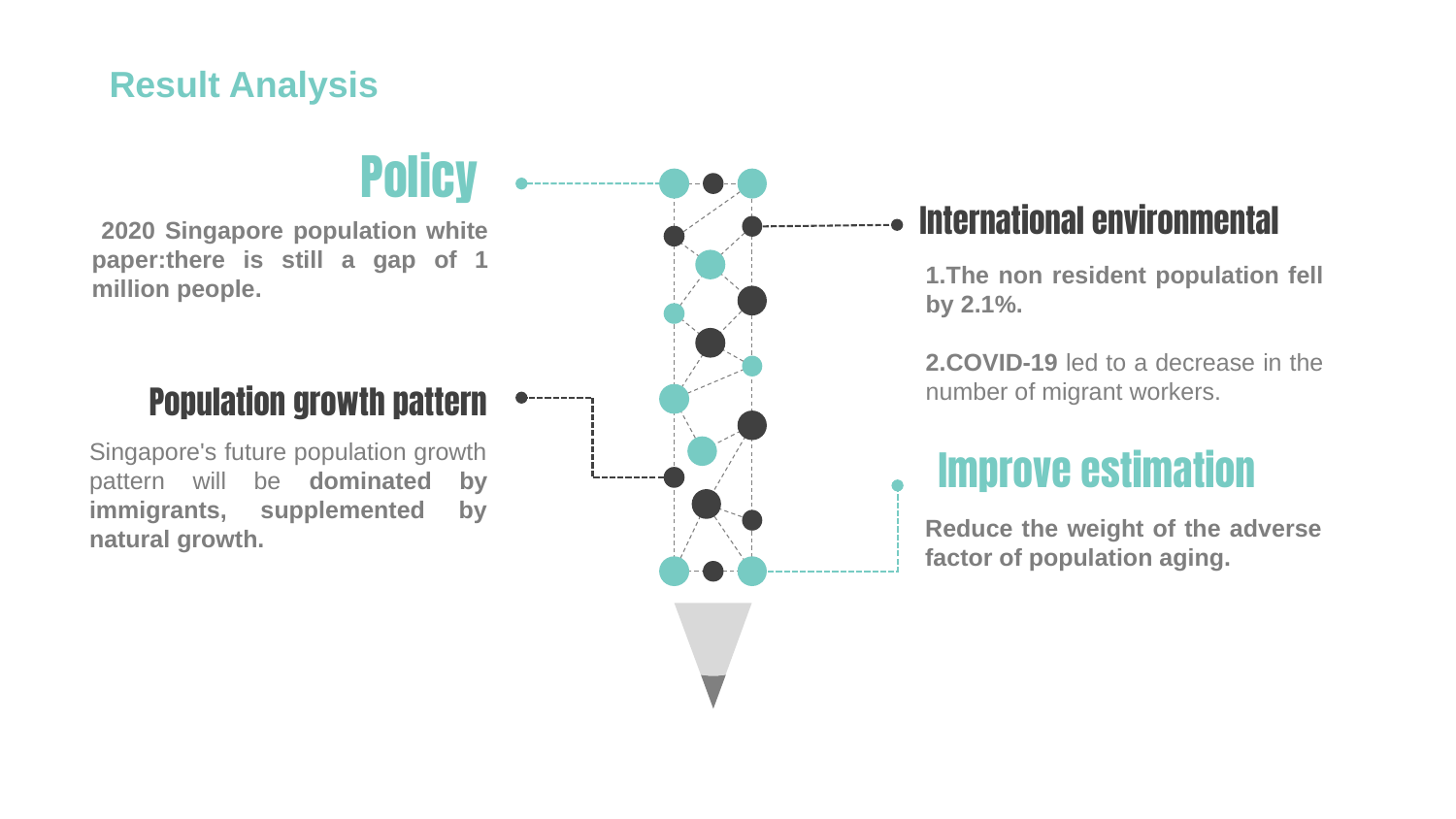

Result Analysis
Policy
 2020 Singapore population white paper:there is still a gap of 1 million people.

International environmental
1.The non resident population fell by 2.1%.

2.COVID-19 led to a decrease in the number of migrant workers.
Population growth pattern
Singapore's future population growth pattern will be dominated by immigrants, supplemented by natural growth.
Improve estimation
Reduce the weight of the adverse factor of population aging.